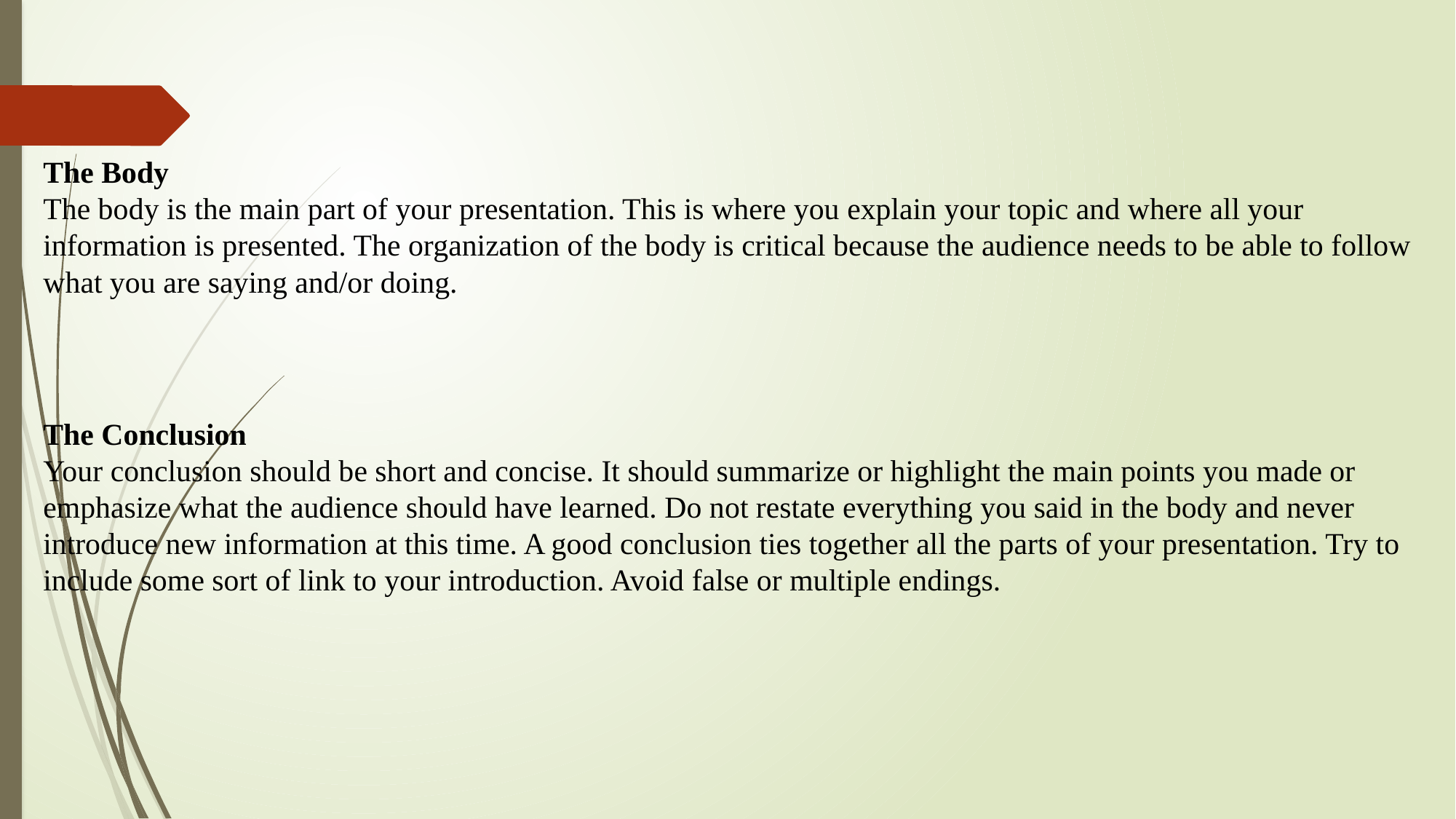

The Body
The body is the main part of your presentation. This is where you explain your topic and where all your information is presented. The organization of the body is critical because the audience needs to be able to follow what you are saying and/or doing.
The Conclusion
Your conclusion should be short and concise. It should summarize or highlight the main points you made or emphasize what the audience should have learned. Do not restate everything you said in the body and never introduce new information at this time. A good conclusion ties together all the parts of your presentation. Try to include some sort of link to your introduction. Avoid false or multiple endings.